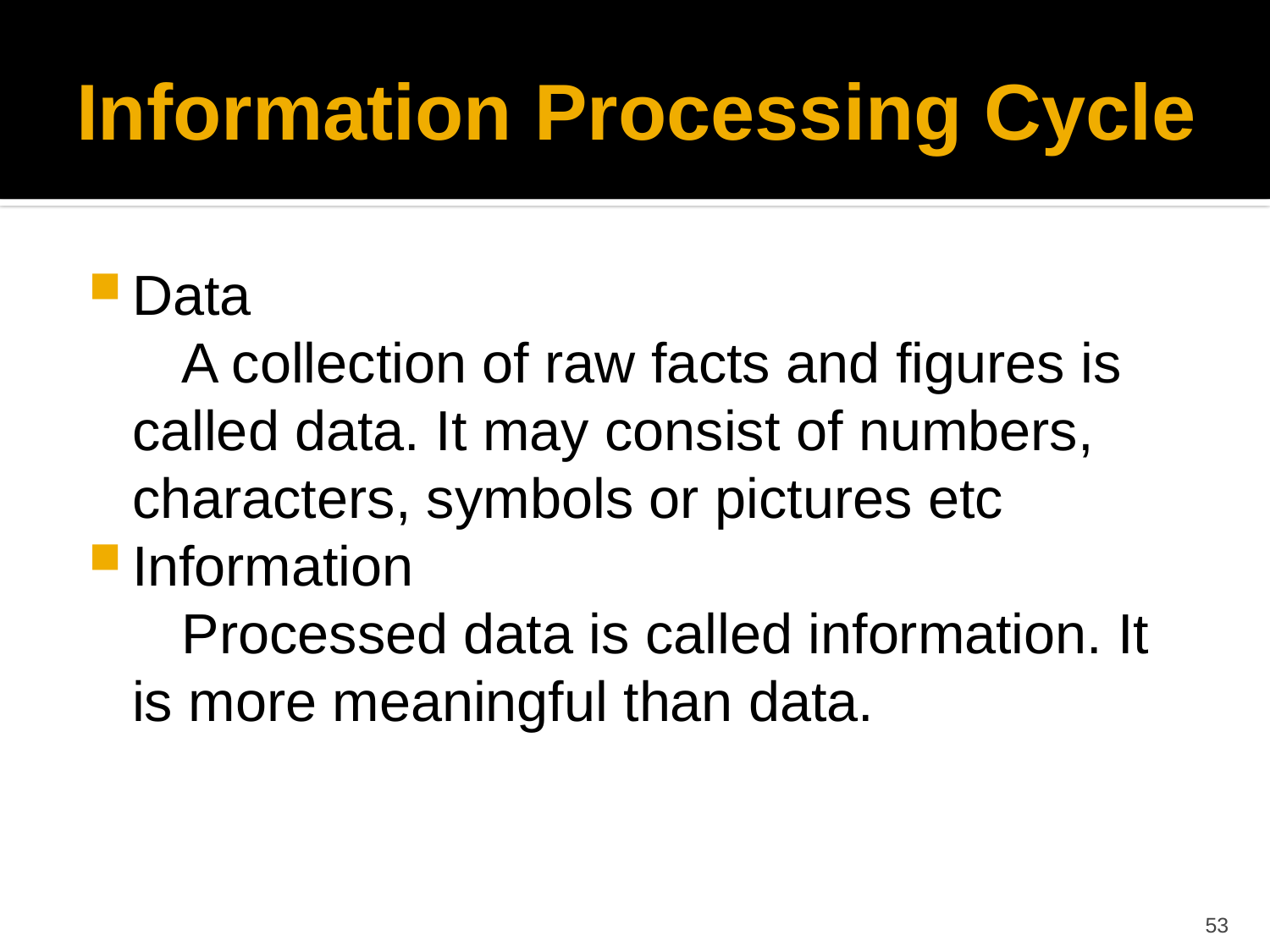

# Information Processing Cycle
Data
      A collection of raw facts and figures is called data. It may consist of numbers, characters, symbols or pictures etc
Information
      Processed data is called information. It is more meaningful than data.
53